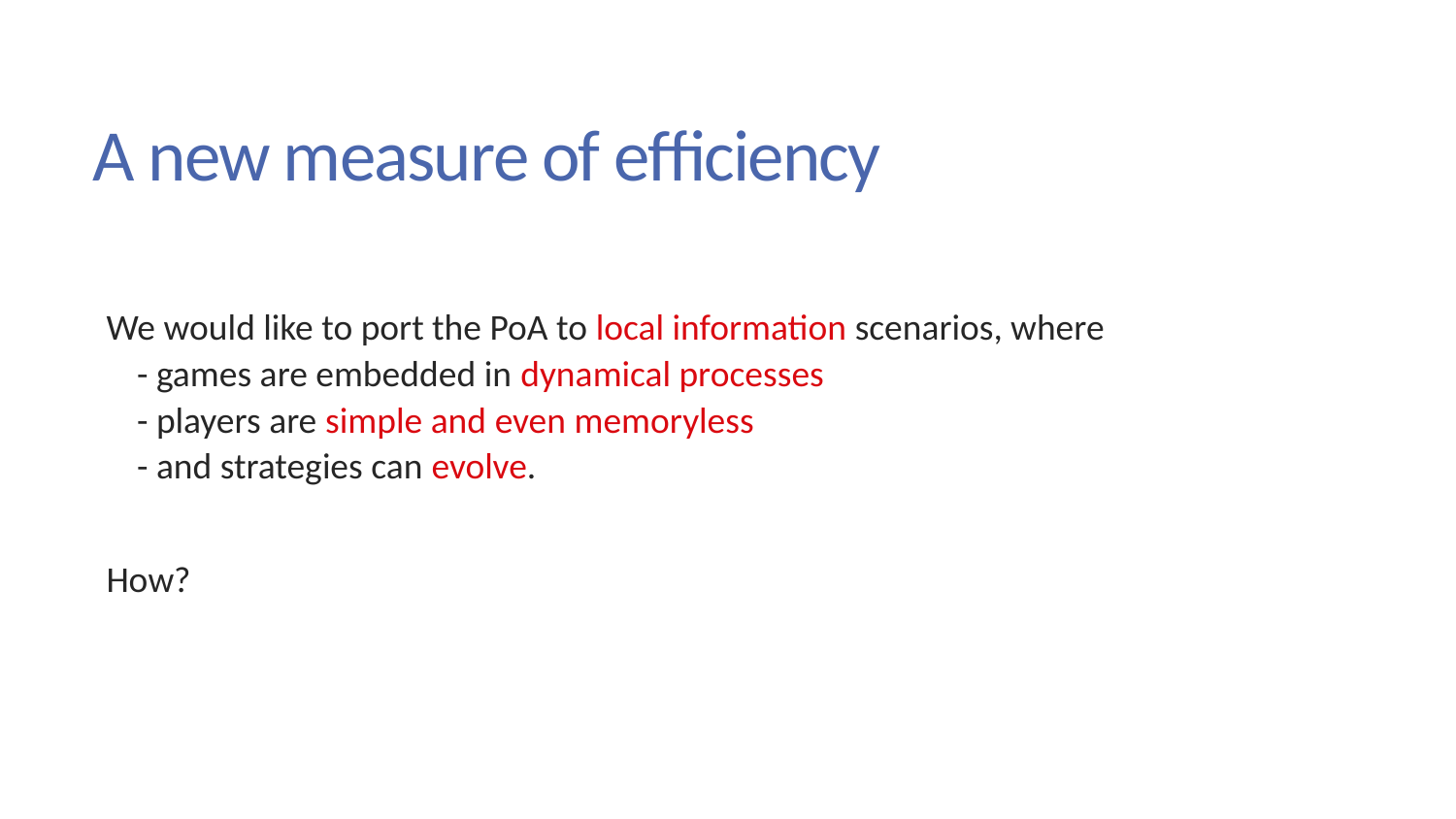

# A new measure of efficiency

We would like to port the PoA to local information scenarios, where
- games are embedded in dynamical processes
- players are simple and even memoryless
- and strategies can evolve.

How?